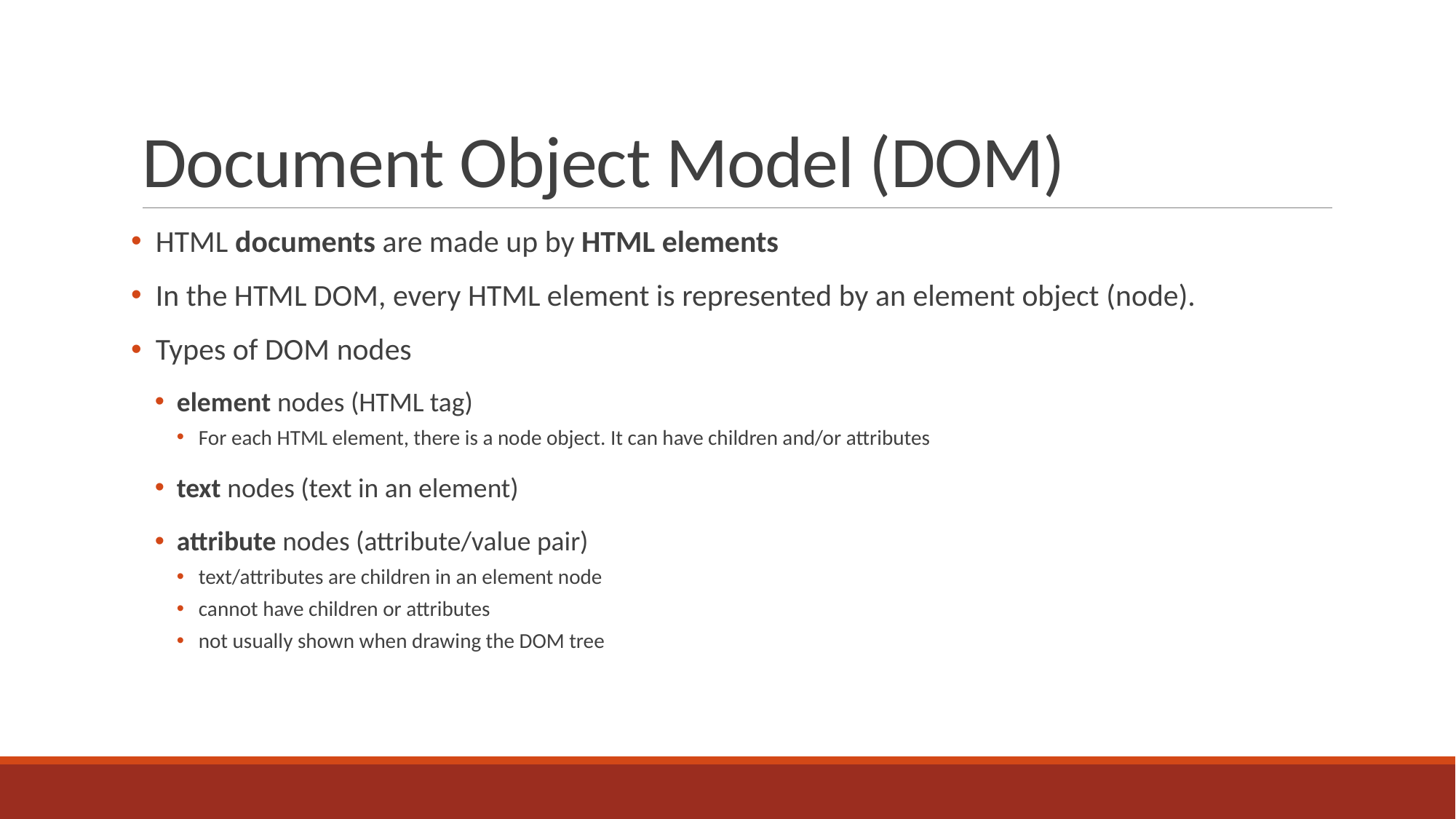

# Document Object Model (DOM)
  HTML documents are made up by HTML elements
  In the HTML DOM, every HTML element is represented by an element object (node).
  Types of DOM nodes
element nodes (HTML tag)
For each HTML element, there is a node object. It can have children and/or attributes
text nodes (text in an element)
attribute nodes (attribute/value pair)
text/attributes are children in an element node
cannot have children or attributes
not usually shown when drawing the DOM tree